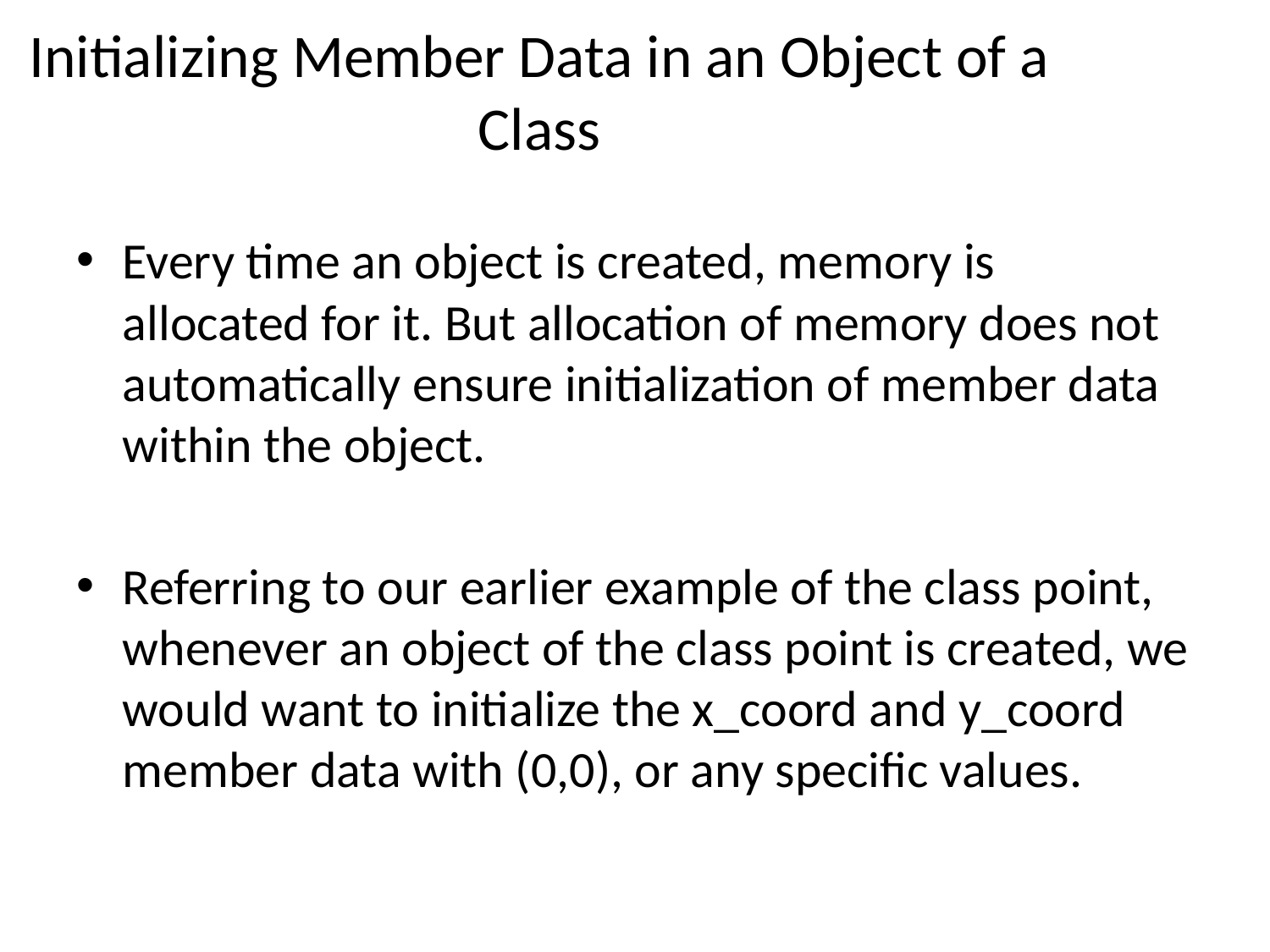

# Initializing Member Data in an Object of a Class
Every time an object is created, memory is allocated for it. But allocation of memory does not automatically ensure initialization of member data within the object.

Referring to our earlier example of the class point, whenever an object of the class point is created, we would want to initialize the x_coord and y_coord member data with (0,0), or any specific values.